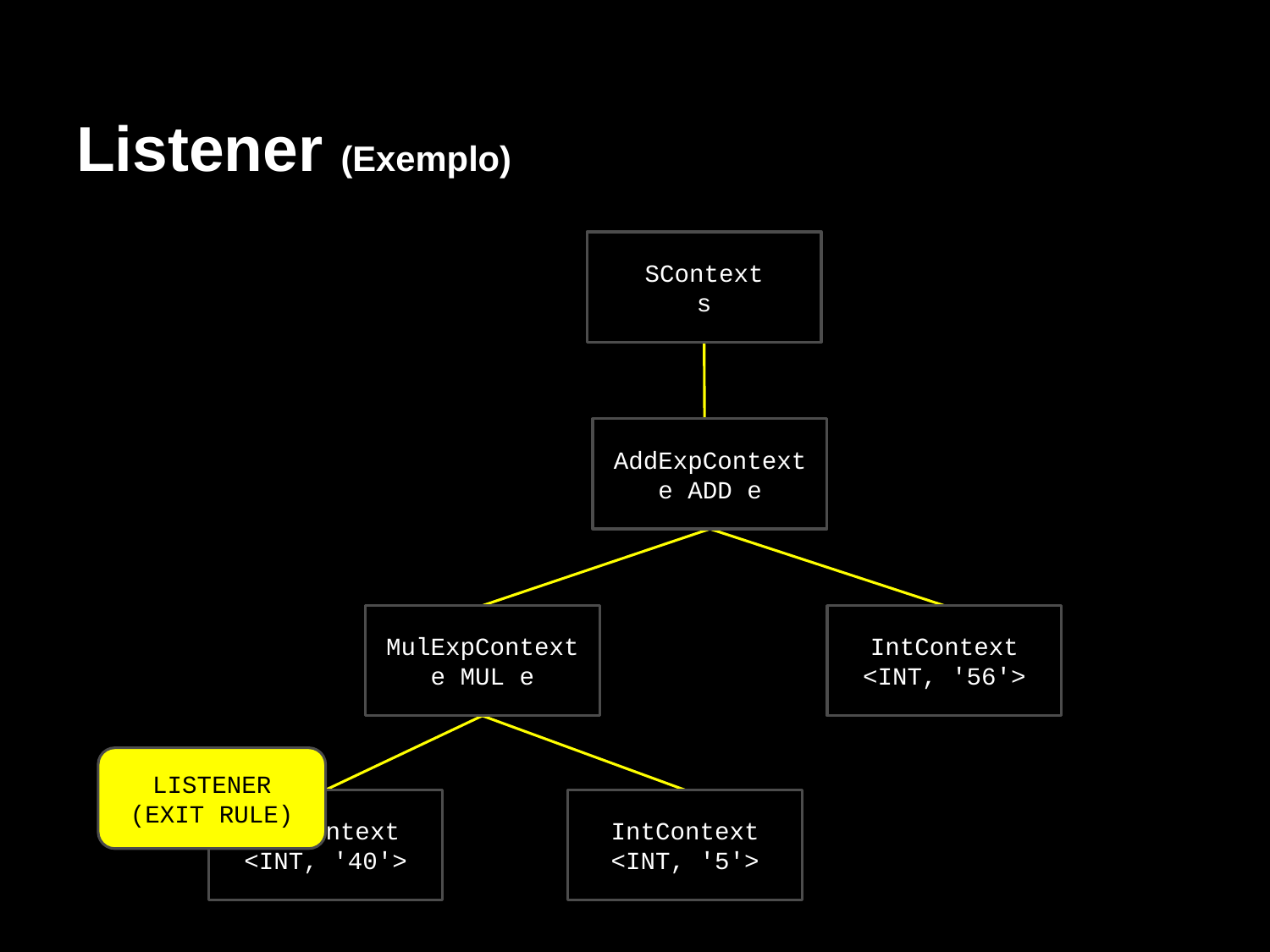

# Listener (Exemplo)
SContext
s
AddExpContext
e ADD e
MulExpContext
e MUL e
IntContext
<INT, '56'>
LISTENER
(EXIT RULE)
IntContext
<INT, '40'>
IntContext
<INT, '5'>